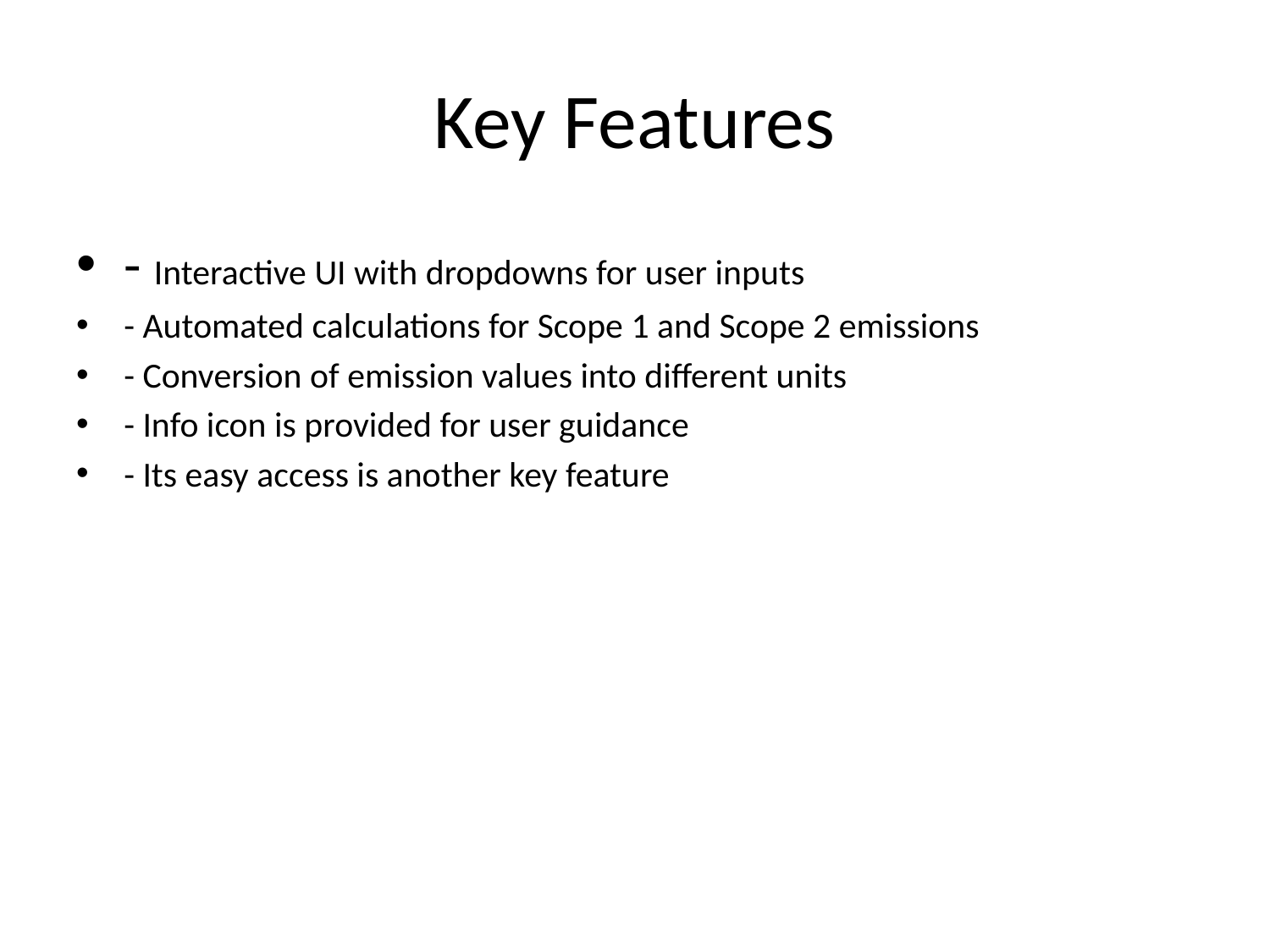

# Key Features
- Interactive UI with dropdowns for user inputs
- Automated calculations for Scope 1 and Scope 2 emissions
- Conversion of emission values into different units
- Info icon is provided for user guidance
- Its easy access is another key feature